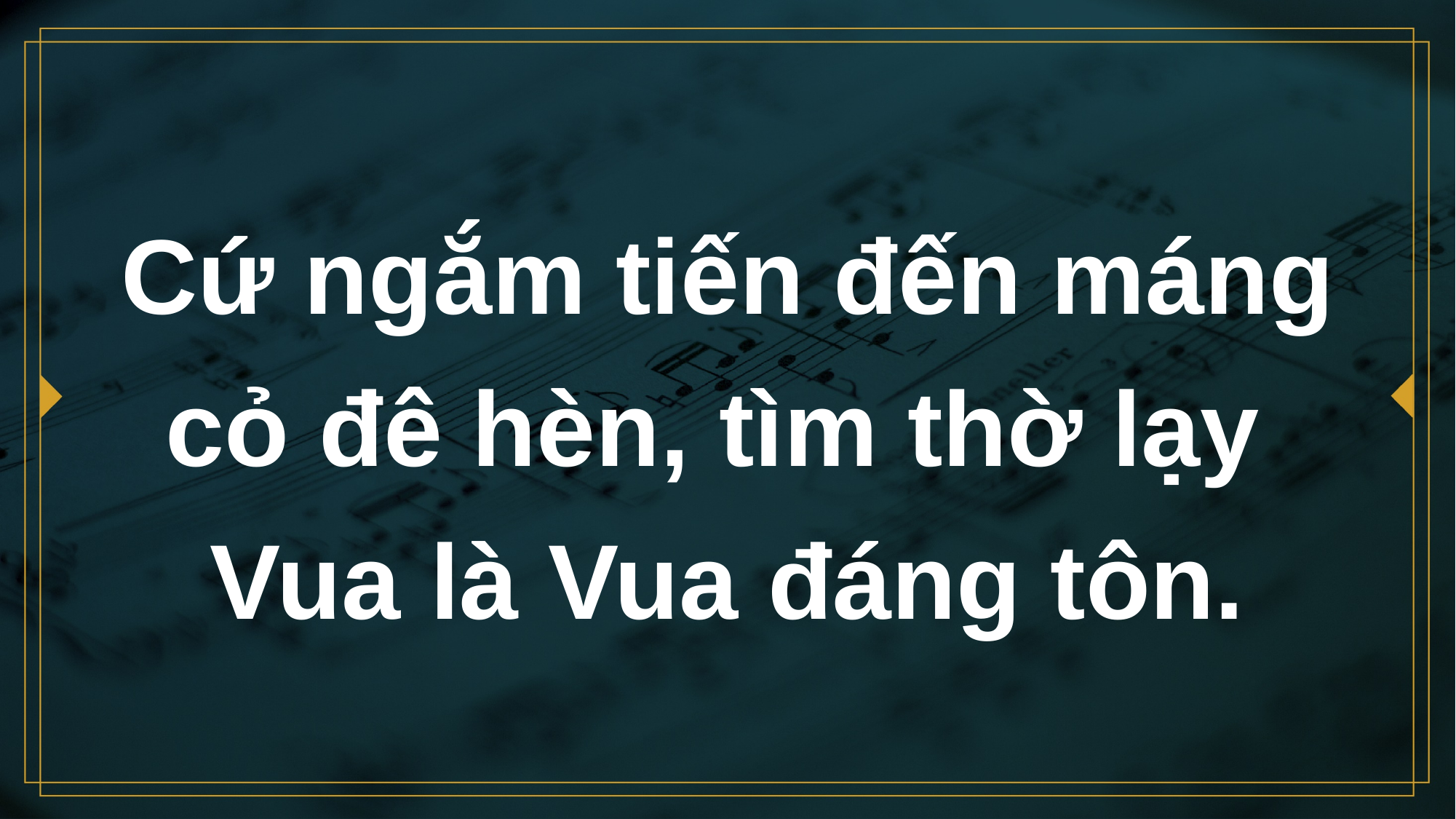

# Cứ ngắm tiến đến máng cỏ đê hèn, tìm thờ lạy Vua là Vua đáng tôn.